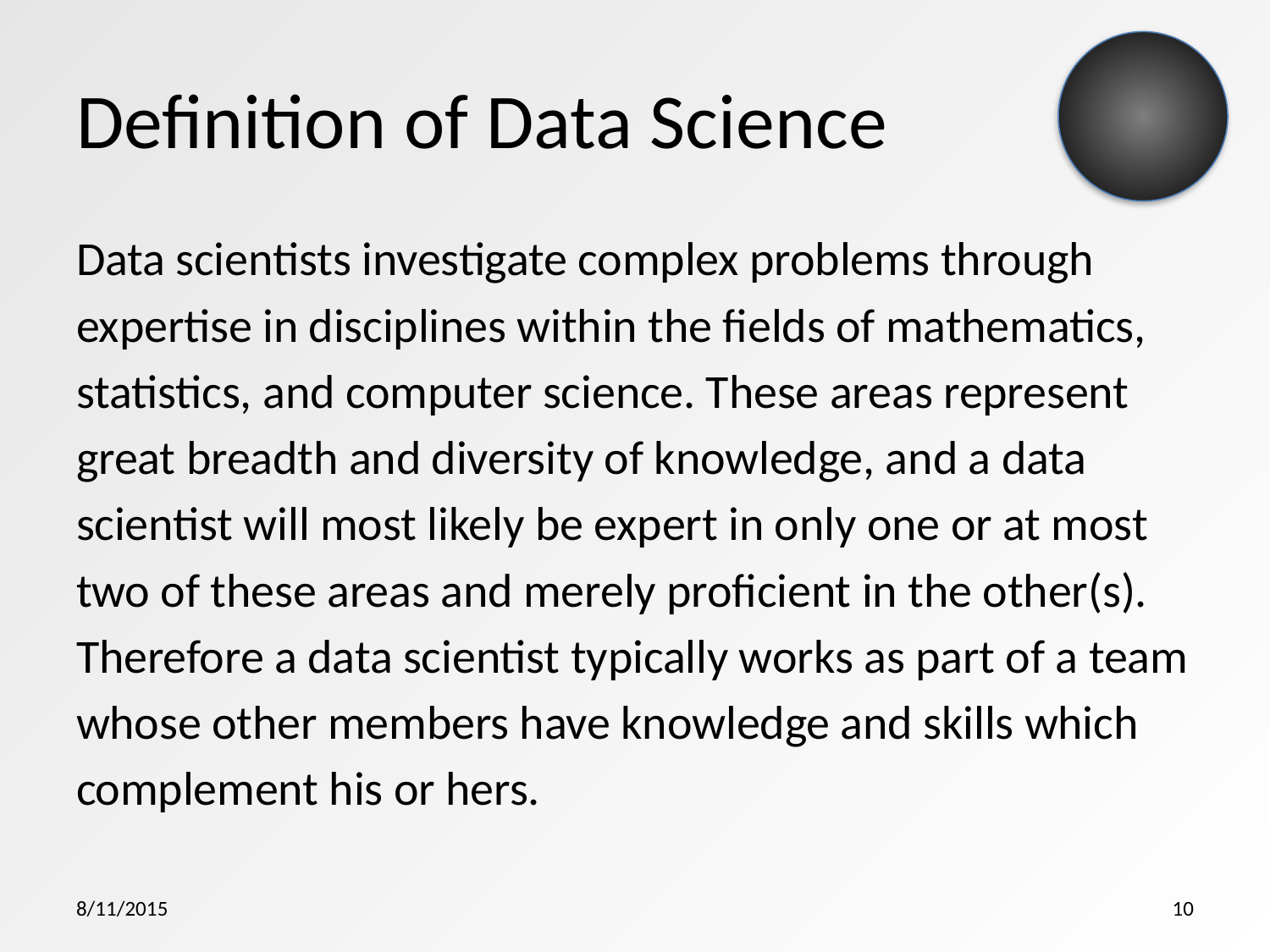

# Definition of Data Science
Data scientists investigate complex problems through
expertise in disciplines within the fields of mathematics,
statistics, and computer science. These areas represent
great breadth and diversity of knowledge, and a data
scientist will most likely be expert in only one or at most
two of these areas and merely proficient in the other(s).
Therefore a data scientist typically works as part of a team
whose other members have knowledge and skills which
complement his or hers.

8/11/2015
10